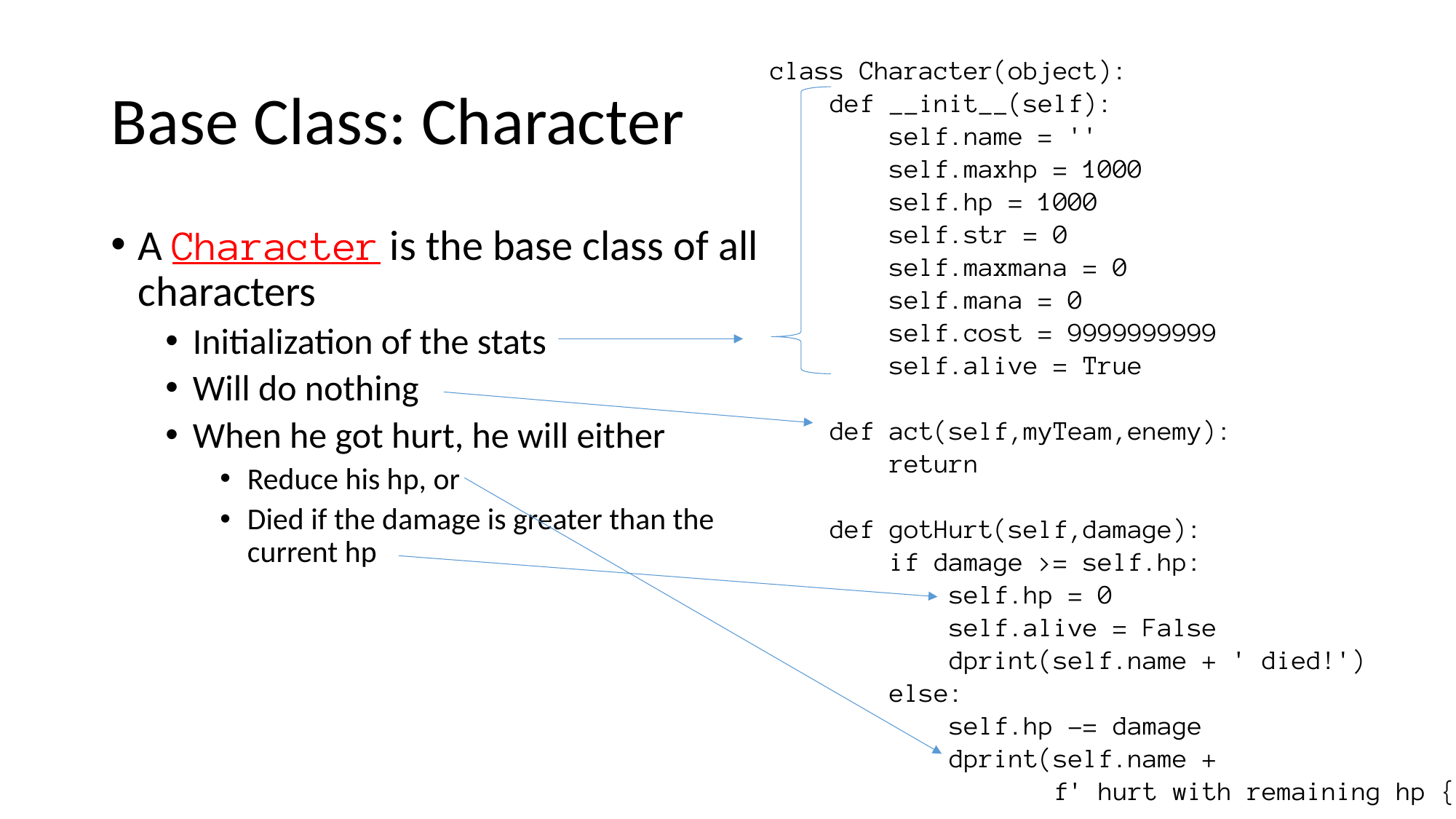

# Base Class: Character
class Character(object):
    def __init__(self):
        self.name = ''
        self.maxhp = 1000
        self.hp = 1000
        self.str = 0
        self.maxmana = 0
        self.mana = 0
        self.cost = 9999999999
        self.alive = True

    def act(self,myTeam,enemy):
        return

    def gotHurt(self,damage):
        if damage >= self.hp:
            self.hp = 0
            self.alive = False
            dprint(self.name + ' died!')
        else:
            self.hp -= damage
            dprint(self.name +
                   f' hurt with remaining hp {self.hp}.')

A Character is the base class of all characters
Initialization of the stats
Will do nothing
When he got hurt, he will either
Reduce his hp, or
Died if the damage is greater than the current hp